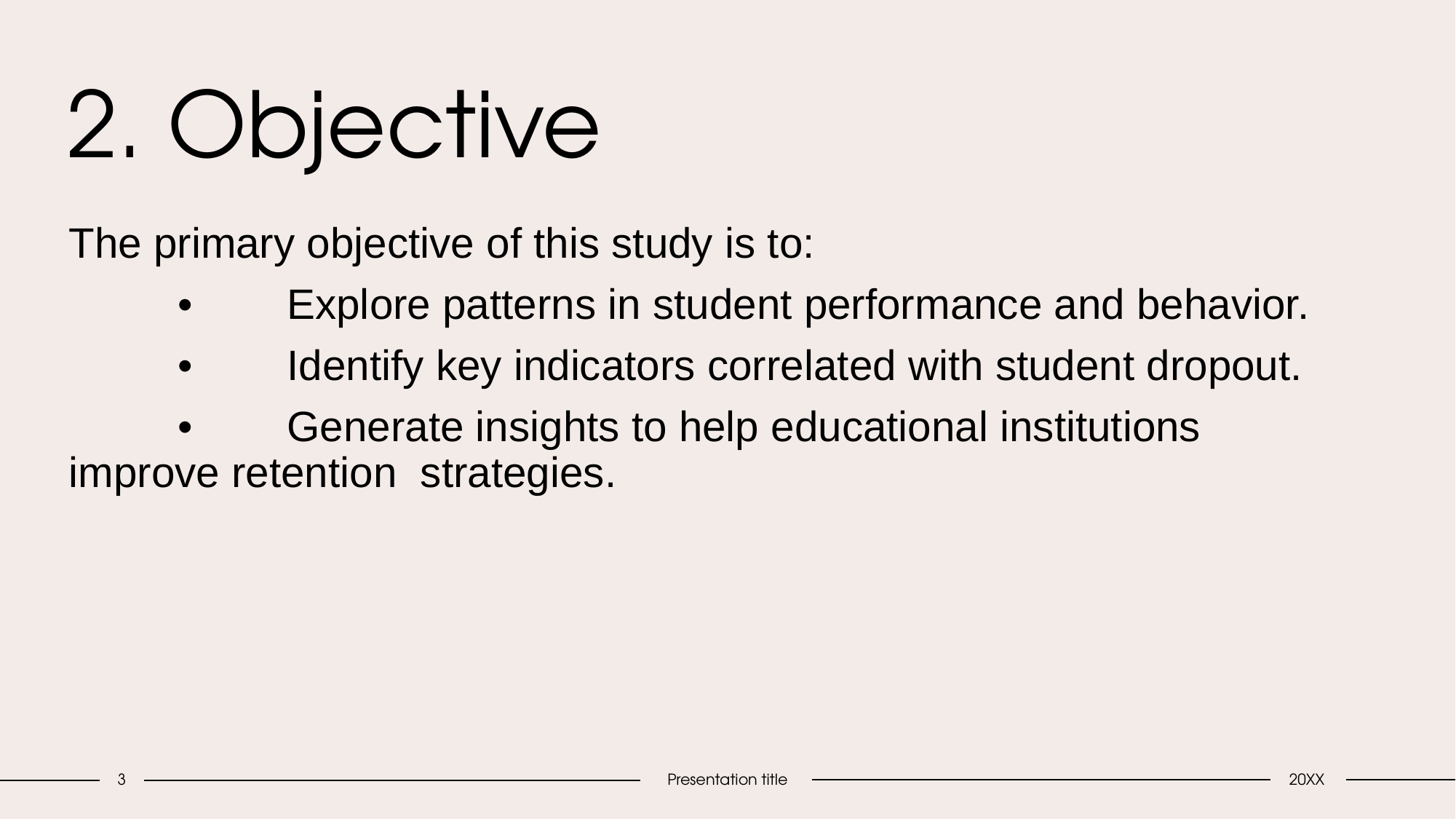

# 2. Objective
The primary objective of this study is to:
	•	Explore patterns in student performance and behavior.
	•	Identify key indicators correlated with student dropout.
	•	Generate insights to help educational institutions improve retention  strategies.
3
Presentation title
20XX